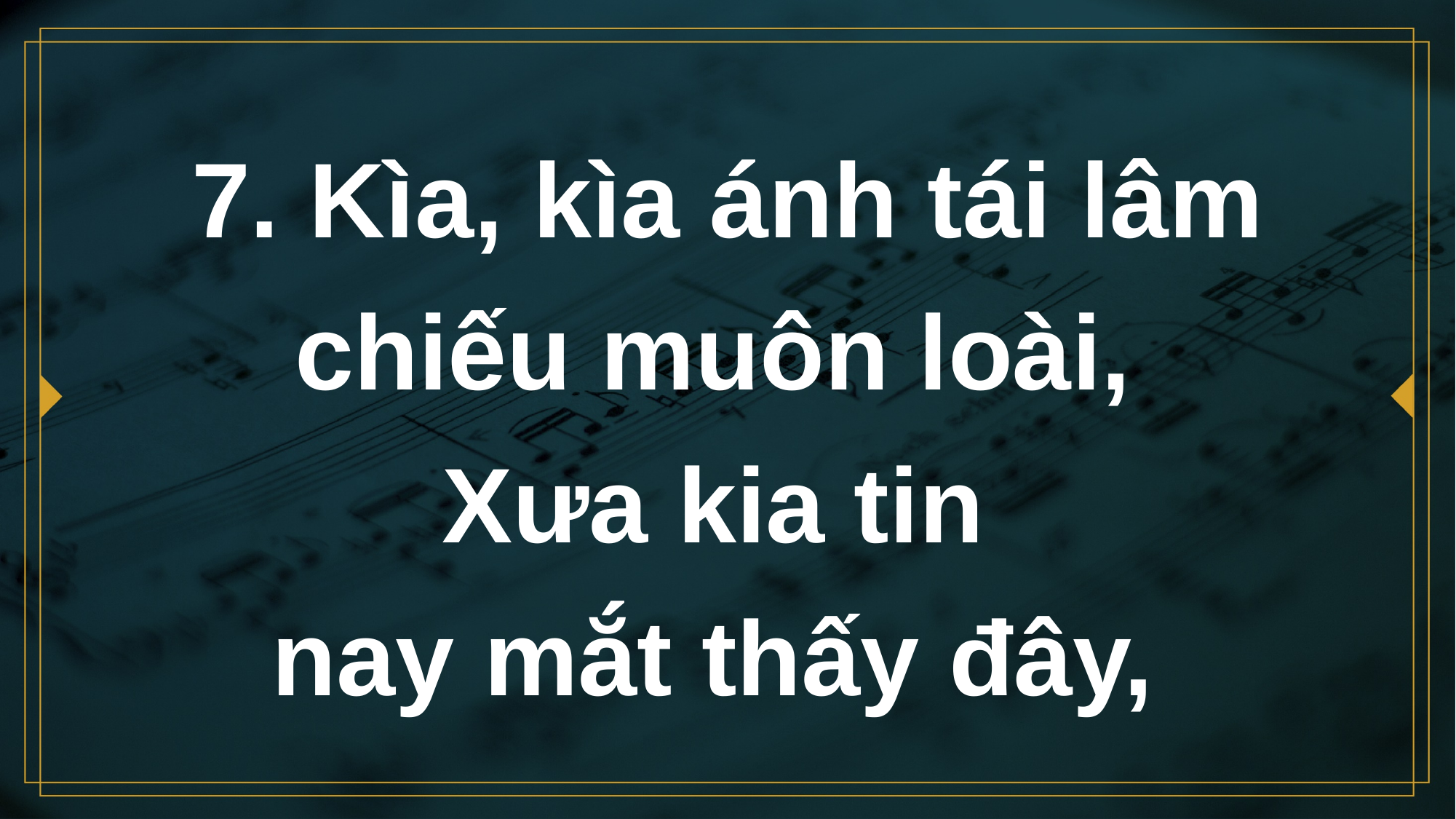

# 7. Kìa, kìa ánh tái lâm chiếu muôn loài, Xưa kia tin nay mắt thấy đây,